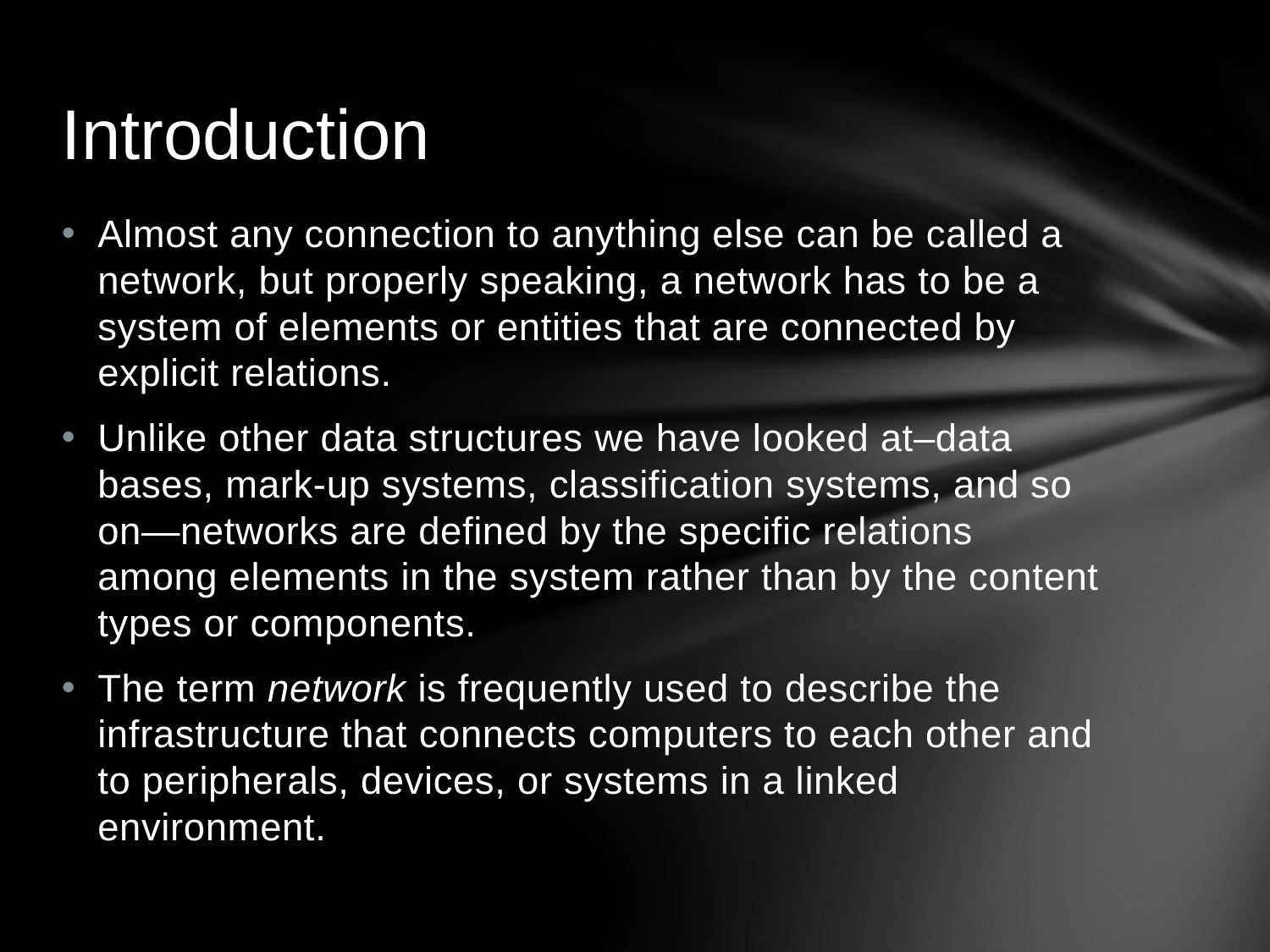

# Introduction
Almost any connection to anything else can be called a network, but properly speaking, a network has to be a system of elements or entities that are connected by explicit relations.
Unlike other data structures we have looked at–data bases, mark-up systems, classification systems, and so on—networks are defined by the specific relations among elements in the system rather than by the content types or components.
The term network is frequently used to describe the infrastructure that connects computers to each other and to peripherals, devices, or systems in a linked environment.